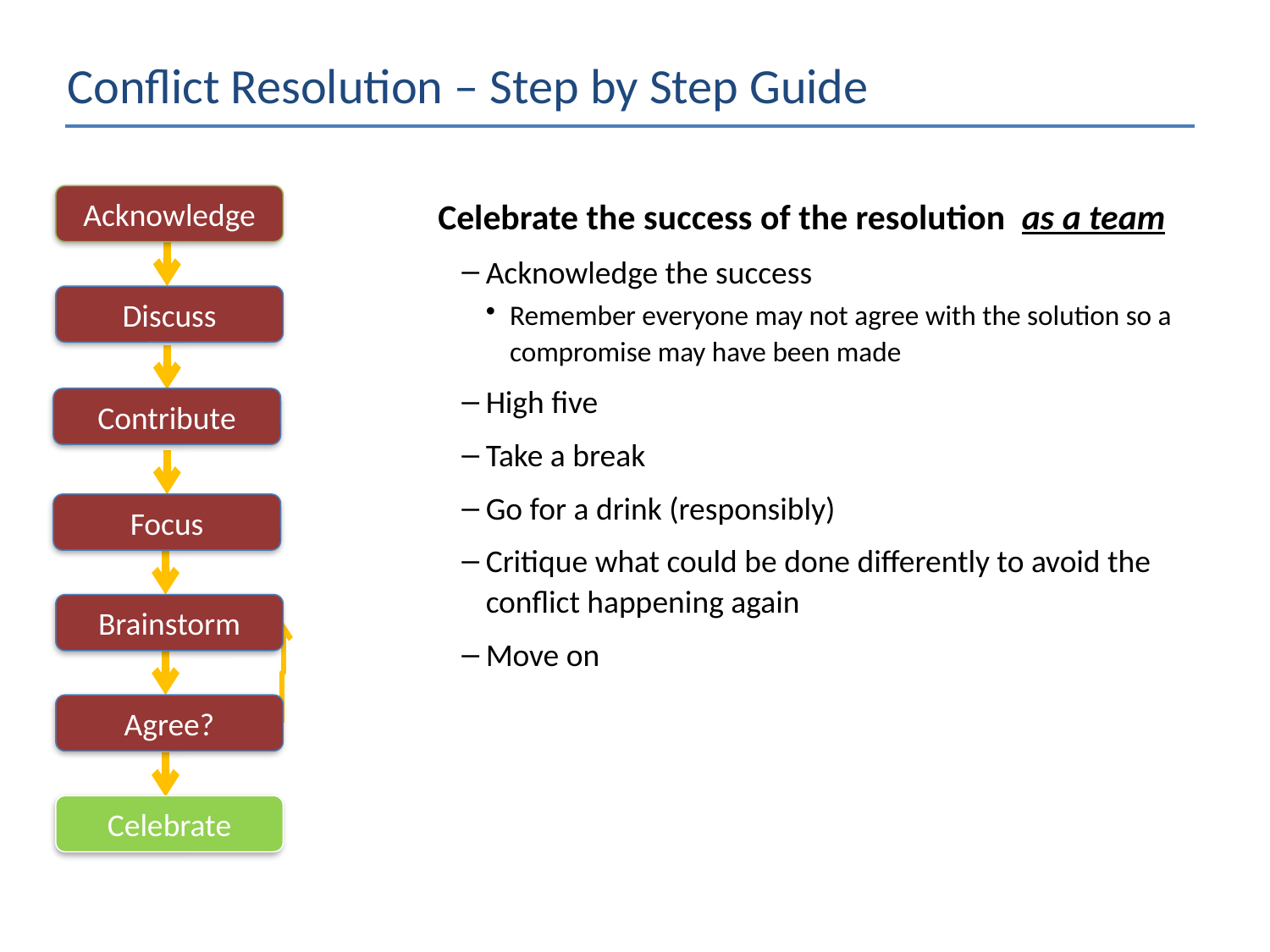

Conflict Resolution – Step by Step Guide
Acknowledge
Celebrate the success of the resolution  as a team
Acknowledge the success
Remember everyone may not agree with the solution so a compromise may have been made
High five
Take a break
Go for a drink (responsibly)
Critique what could be done differently to avoid the conflict happening again
Move on
Discuss
Contribute
Focus
Brainstorm
Agree?
Celebrate